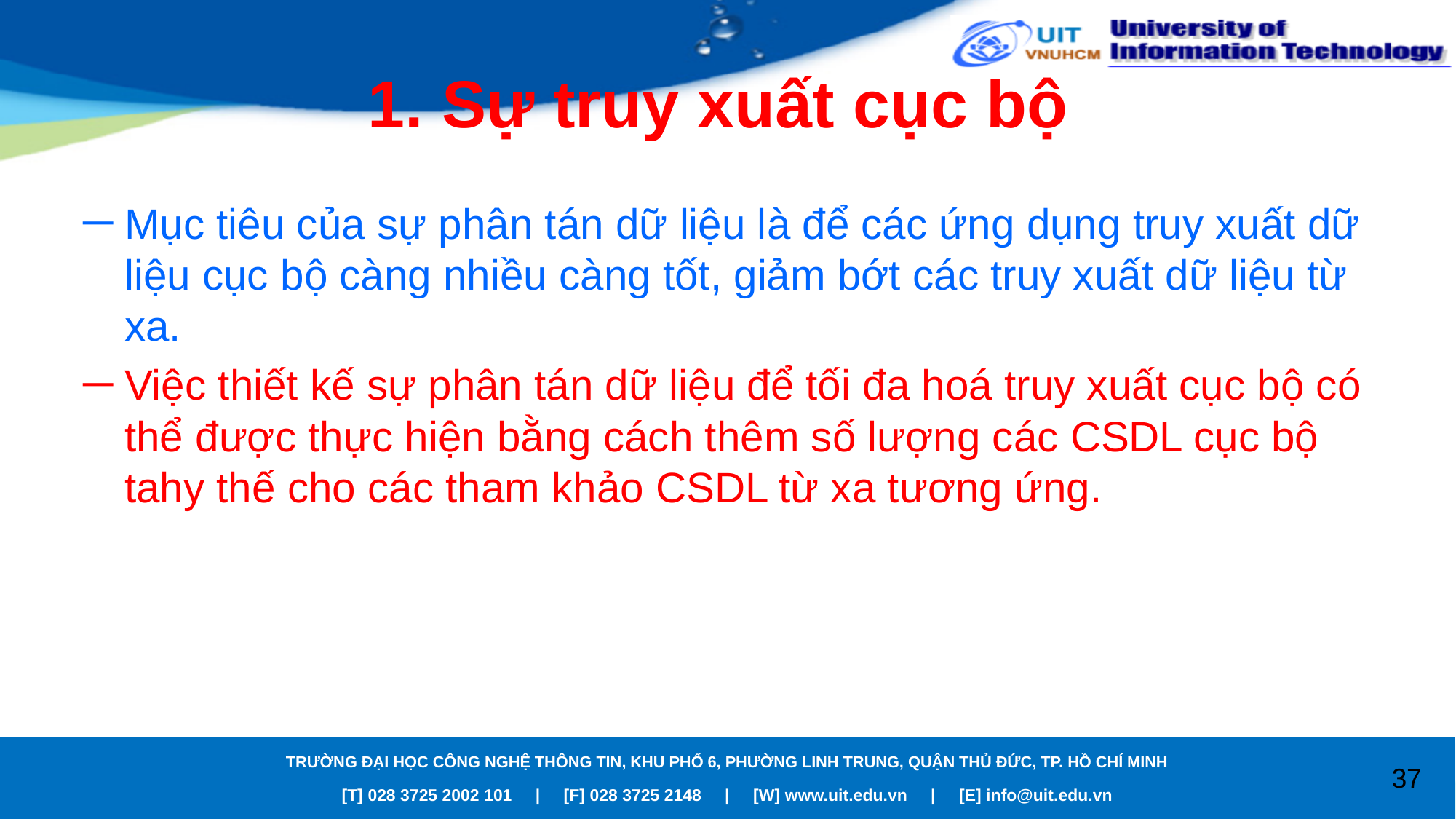

# 1. Sự truy xuất cục bộ
Mục tiêu của sự phân tán dữ liệu là để các ứng dụng truy xuất dữ liệu cục bộ càng nhiều càng tốt, giảm bớt các truy xuất dữ liệu từ xa.
Việc thiết kế sự phân tán dữ liệu để tối đa hoá truy xuất cục bộ có thể được thực hiện bằng cách thêm số lượng các CSDL cục bộ tahy thế cho các tham khảo CSDL từ xa tương ứng.